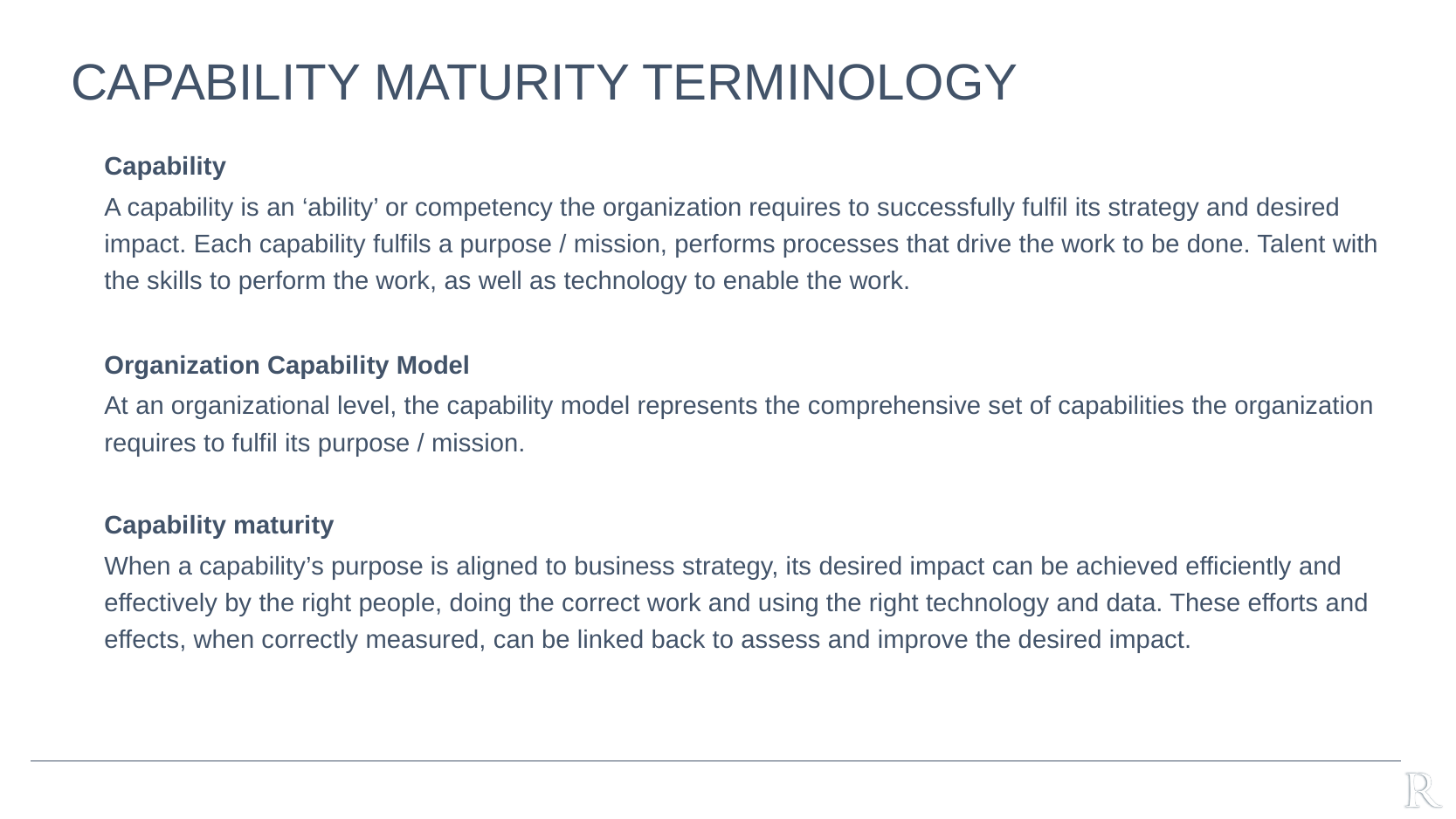

# CAPABILITY MATURITY TERMINOLOGY
Capability
A capability is an ‘ability’ or competency the organization requires to successfully fulfil its strategy and desired impact. Each capability fulfils a purpose / mission, performs processes that drive the work to be done. Talent with the skills to perform the work, as well as technology to enable the work.

Organization Capability Model
At an organizational level, the capability model represents the comprehensive set of capabilities the organization requires to fulfil its purpose / mission.

Capability maturity
When a capability’s purpose is aligned to business strategy, its desired impact can be achieved efficiently and effectively by the right people, doing the correct work and using the right technology and data. These efforts and effects, when correctly measured, can be linked back to assess and improve the desired impact.